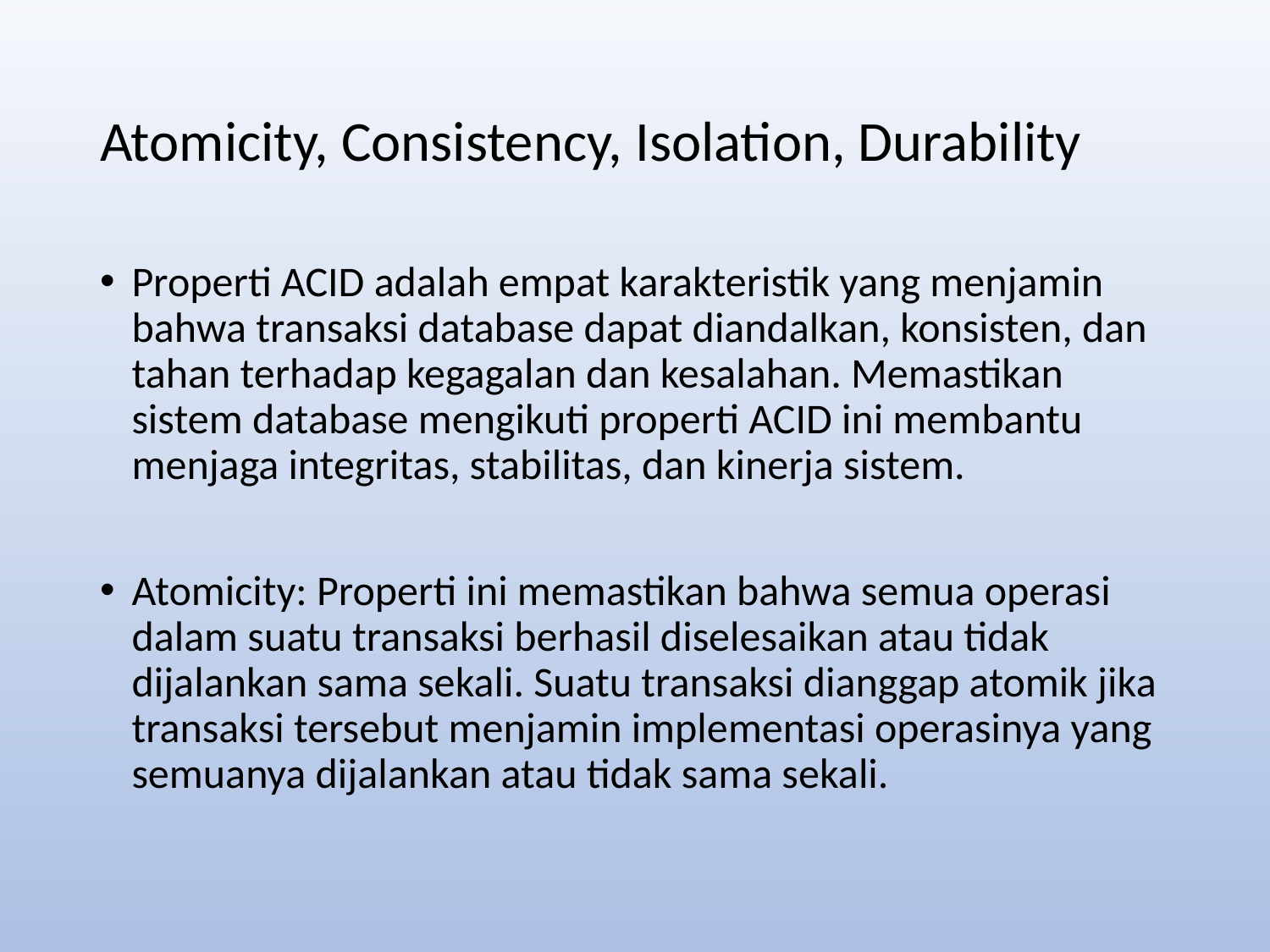

# Atomicity, Consistency, Isolation, Durability
Properti ACID adalah empat karakteristik yang menjamin bahwa transaksi database dapat diandalkan, konsisten, dan tahan terhadap kegagalan dan kesalahan. Memastikan sistem database mengikuti properti ACID ini membantu menjaga integritas, stabilitas, dan kinerja sistem.

Atomicity: Properti ini memastikan bahwa semua operasi dalam suatu transaksi berhasil diselesaikan atau tidak dijalankan sama sekali. Suatu transaksi dianggap atomik jika transaksi tersebut menjamin implementasi operasinya yang semuanya dijalankan atau tidak sama sekali.